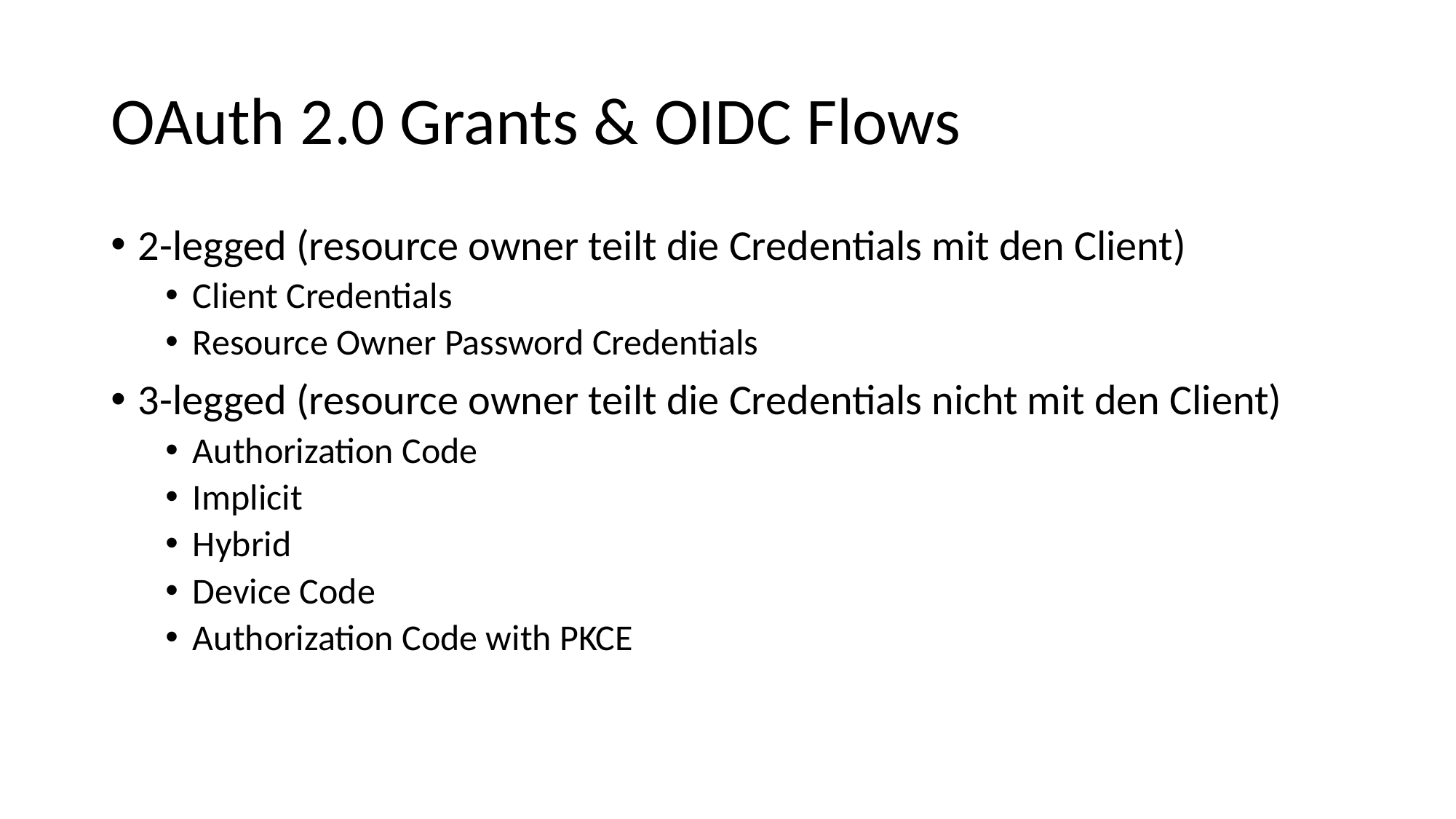

# OAuth 2.0 Grants & OIDC Flows
2-legged (resource owner teilt die Credentials mit den Client)
Client Credentials
Resource Owner Password Credentials
3-legged (resource owner teilt die Credentials nicht mit den Client)
Authorization Code
Implicit
Hybrid
Device Code
Authorization Code with PKCE